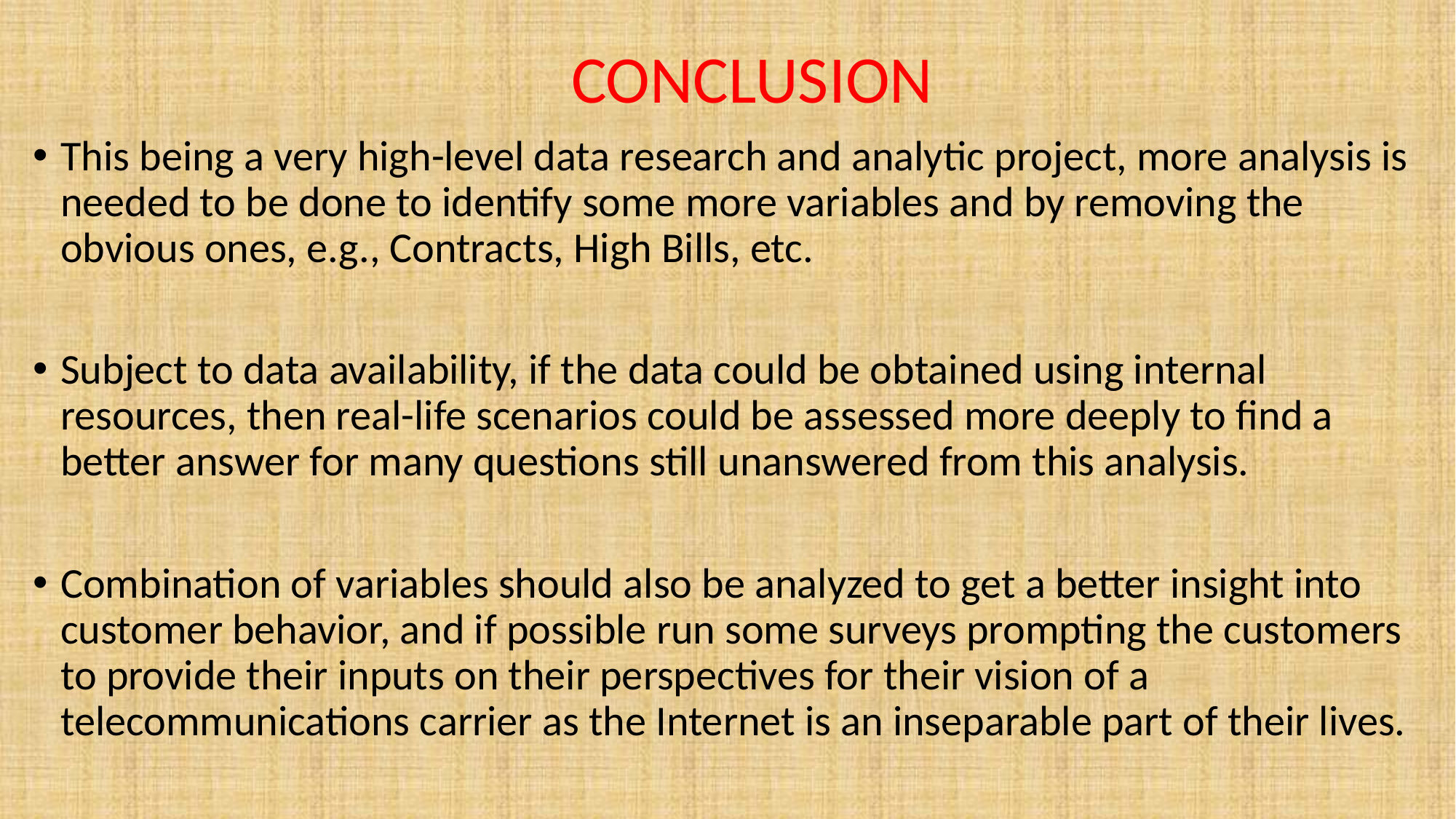

# CONCLUSION
This being a very high-level data research and analytic project, more analysis is needed to be done to identify some more variables and by removing the obvious ones, e.g., Contracts, High Bills, etc.

Subject to data availability, if the data could be obtained using internal resources, then real-life scenarios could be assessed more deeply to find a better answer for many questions still unanswered from this analysis.

Combination of variables should also be analyzed to get a better insight into customer behavior, and if possible run some surveys prompting the customers to provide their inputs on their perspectives for their vision of a telecommunications carrier as the Internet is an inseparable part of their lives.